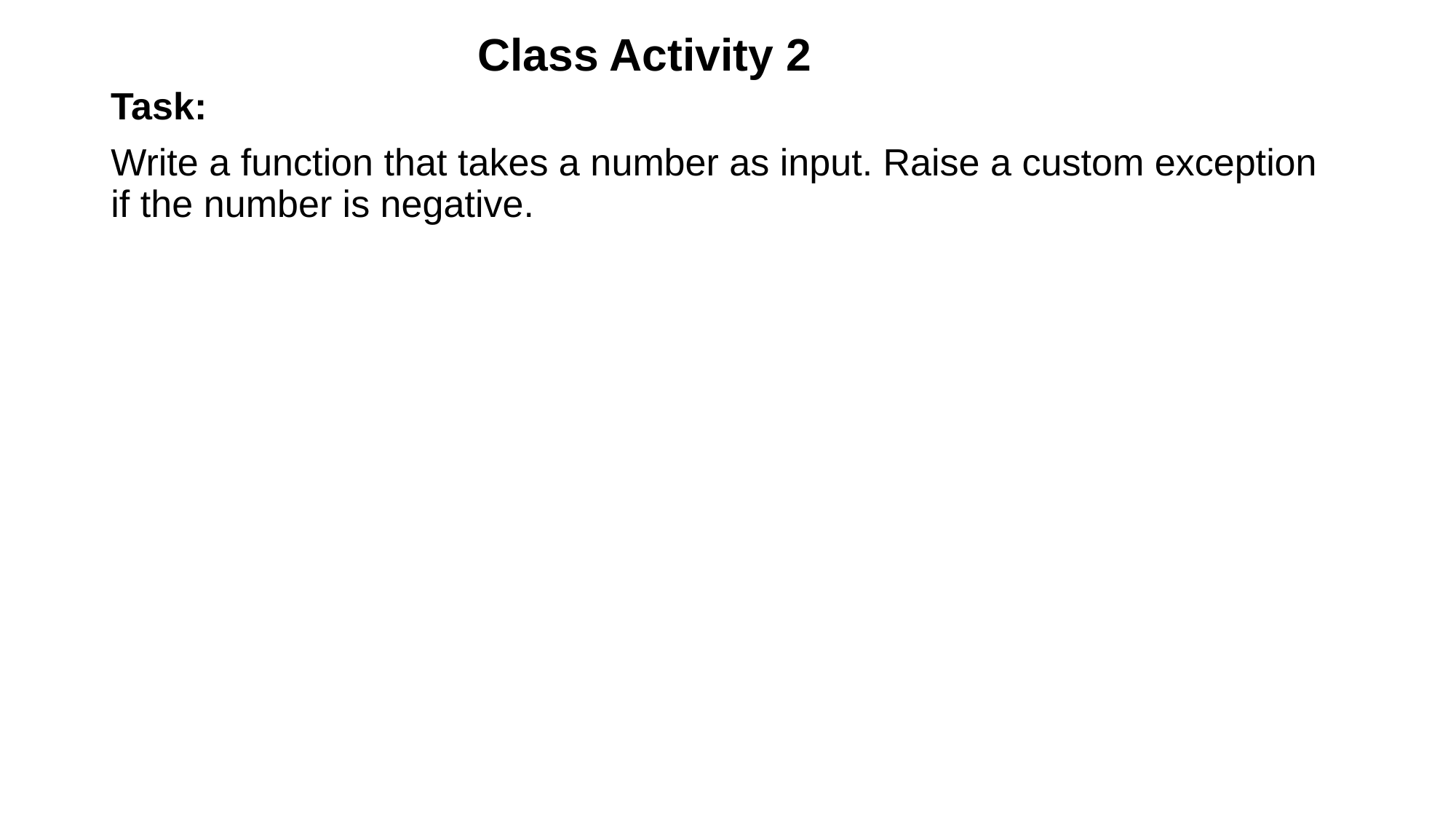

# Class Activity 2
Task:
Write a function that takes a number as input. Raise a custom exception if the number is negative.